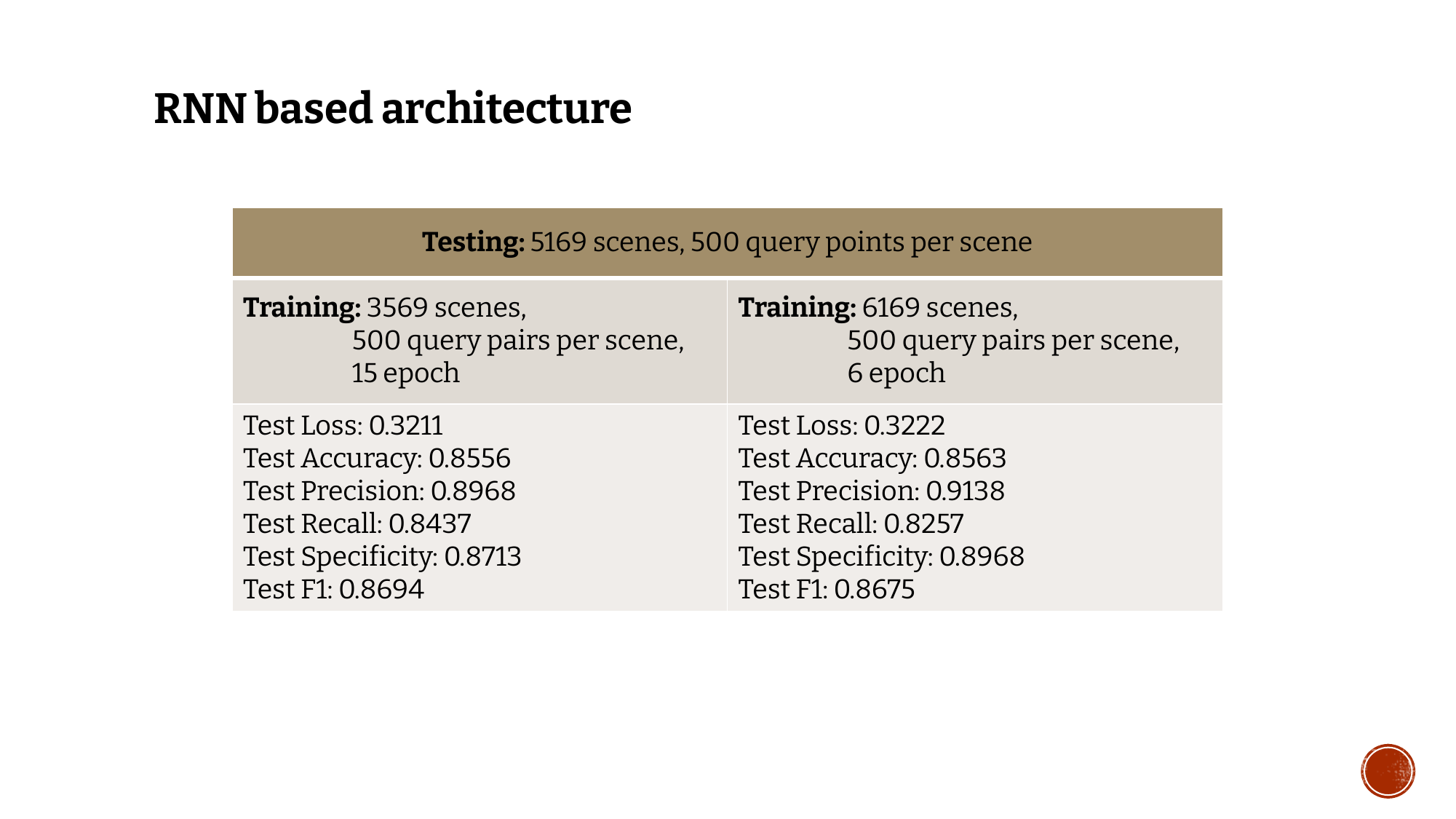

RNN based architecture
| Testing: 5169 scenes, 500 query points per scene |  |
| --- | --- |
| Training: 3569 scenes, 500 query pairs per scene, 15 epoch | Training: 6169 scenes, 500 query pairs per scene, 6 epoch |
| Test Loss: 0.3211 Test Accuracy: 0.8556 Test Precision: 0.8968 Test Recall: 0.8437 Test Specificity: 0.8713 Test F1: 0.8694 | Test Loss: 0.3222 Test Accuracy: 0.8563 Test Precision: 0.9138 Test Recall: 0.8257 Test Specificity: 0.8968 Test F1: 0.8675 |